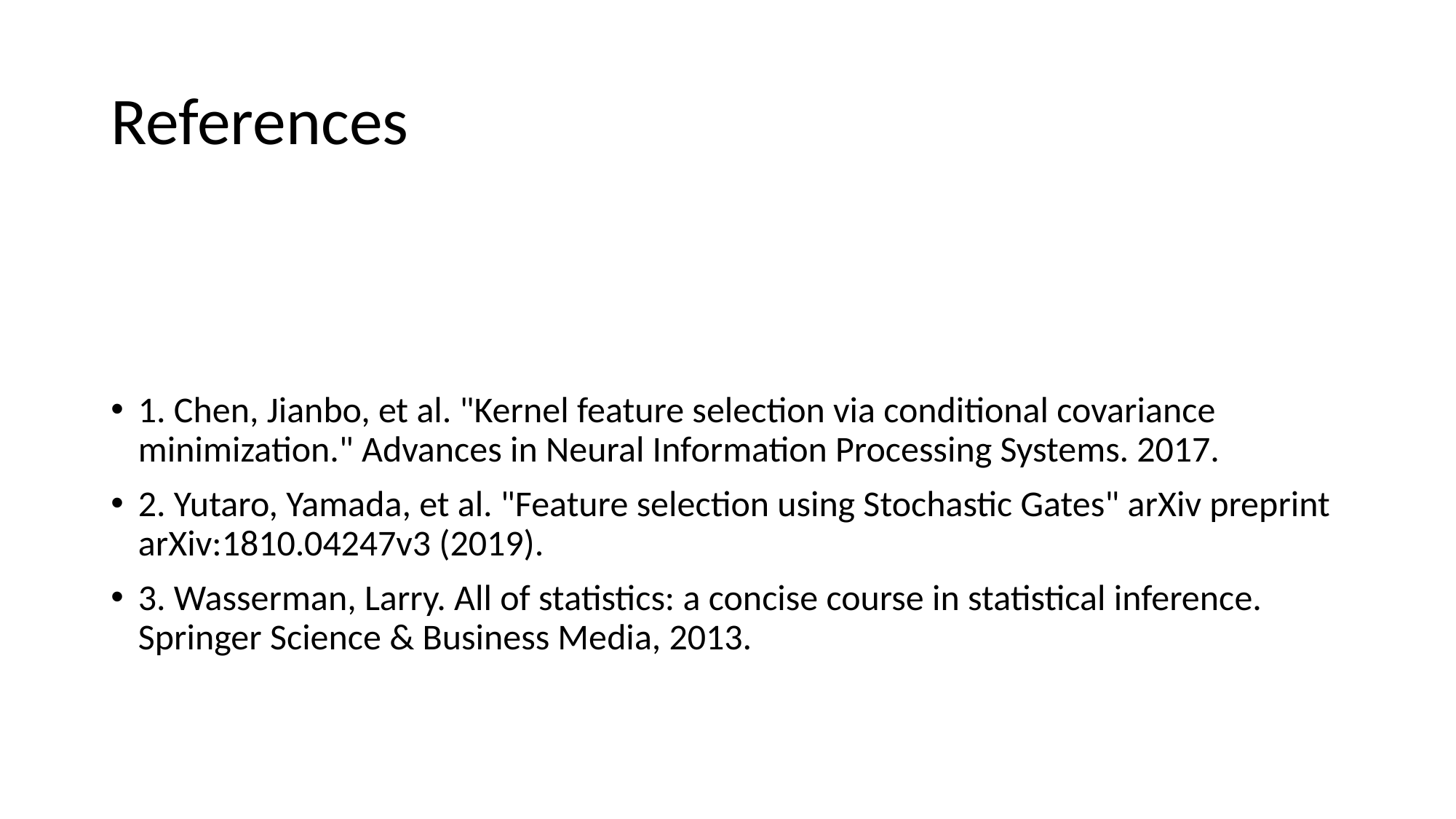

# References

1. Chen, Jianbo, et al. "Kernel feature selection via conditional covariance minimization." Advances in Neural Information Processing Systems. 2017.
2. Yutaro, Yamada, et al. "Feature selection using Stochastic Gates" arXiv preprint arXiv:1810.04247v3 (2019).
3. Wasserman, Larry. All of statistics: a concise course in statistical inference. Springer Science & Business Media, 2013.